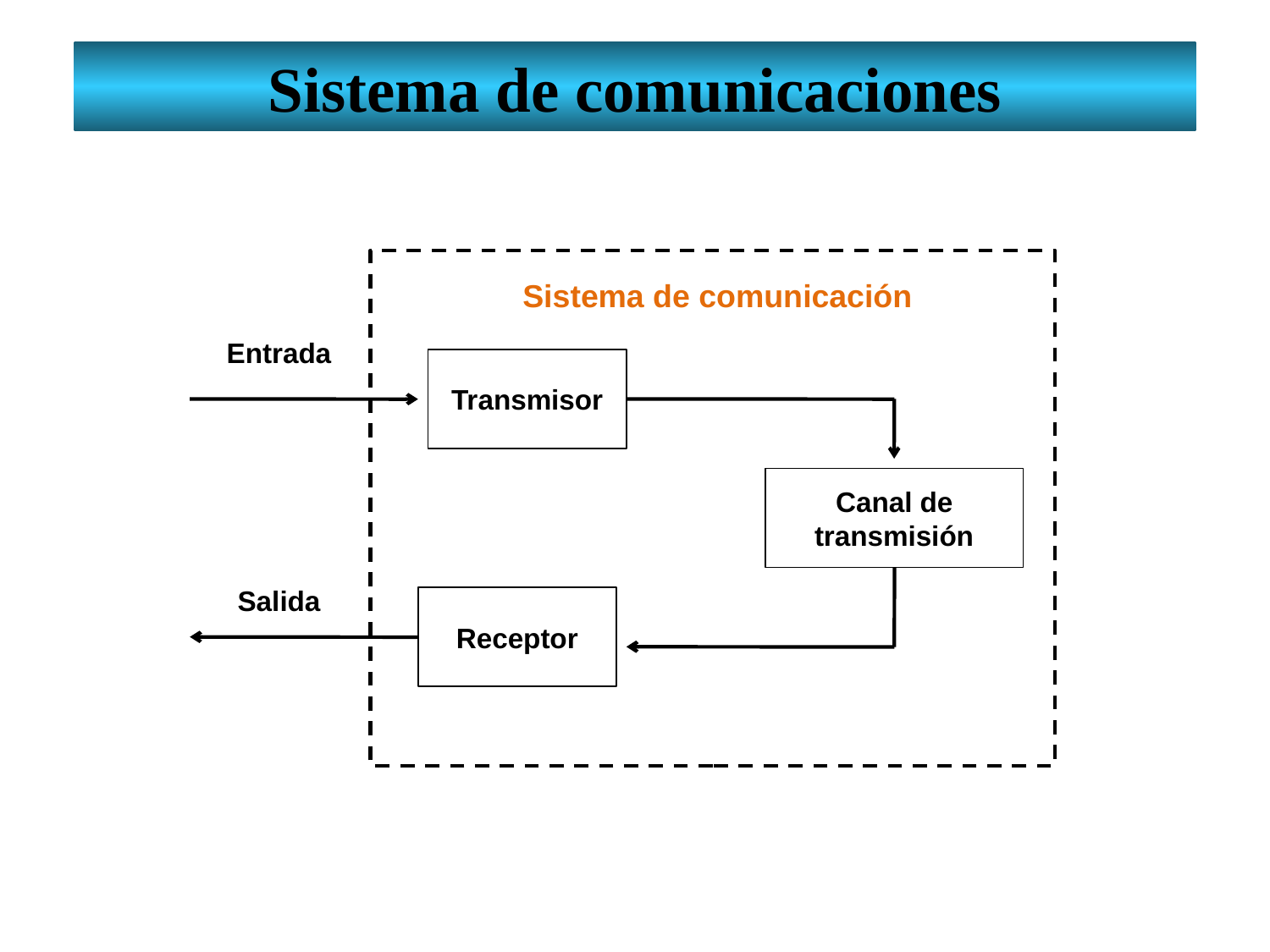

Sistema de comunicaciones

Sistema de comunicación
Entrada
Transmisor
Canal de transmisión
Salida
Receptor